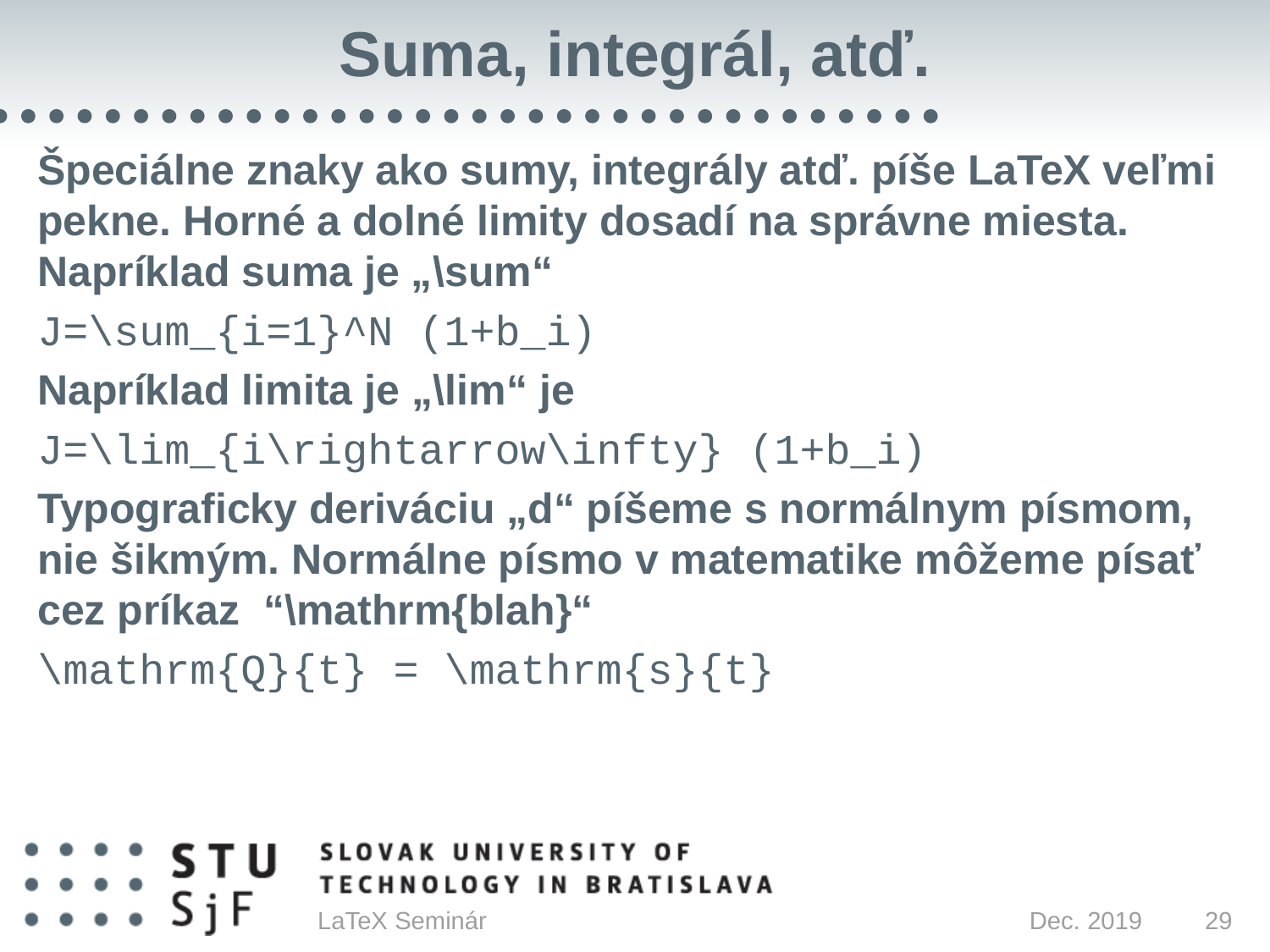

# Suma, integrál, atď.
Špeciálne znaky ako sumy, integrály atď. píše LaTeX veľmi pekne. Horné a dolné limity dosadí na správne miesta. Napríklad suma je „\sum“
J=\sum_{i=1}^N (1+b_i)
Napríklad limita je „\lim“ je
J=\lim_{i\rightarrow\infty} (1+b_i)
Typograficky deriváciu „d“ píšeme s normálnym písmom, nie šikmým. Normálne písmo v matematike môžeme písať cez príkaz  “\mathrm{blah}“
\mathrm{Q}{t} = \mathrm{s}{t}
LaTeX Seminár
Dec. 2019
29